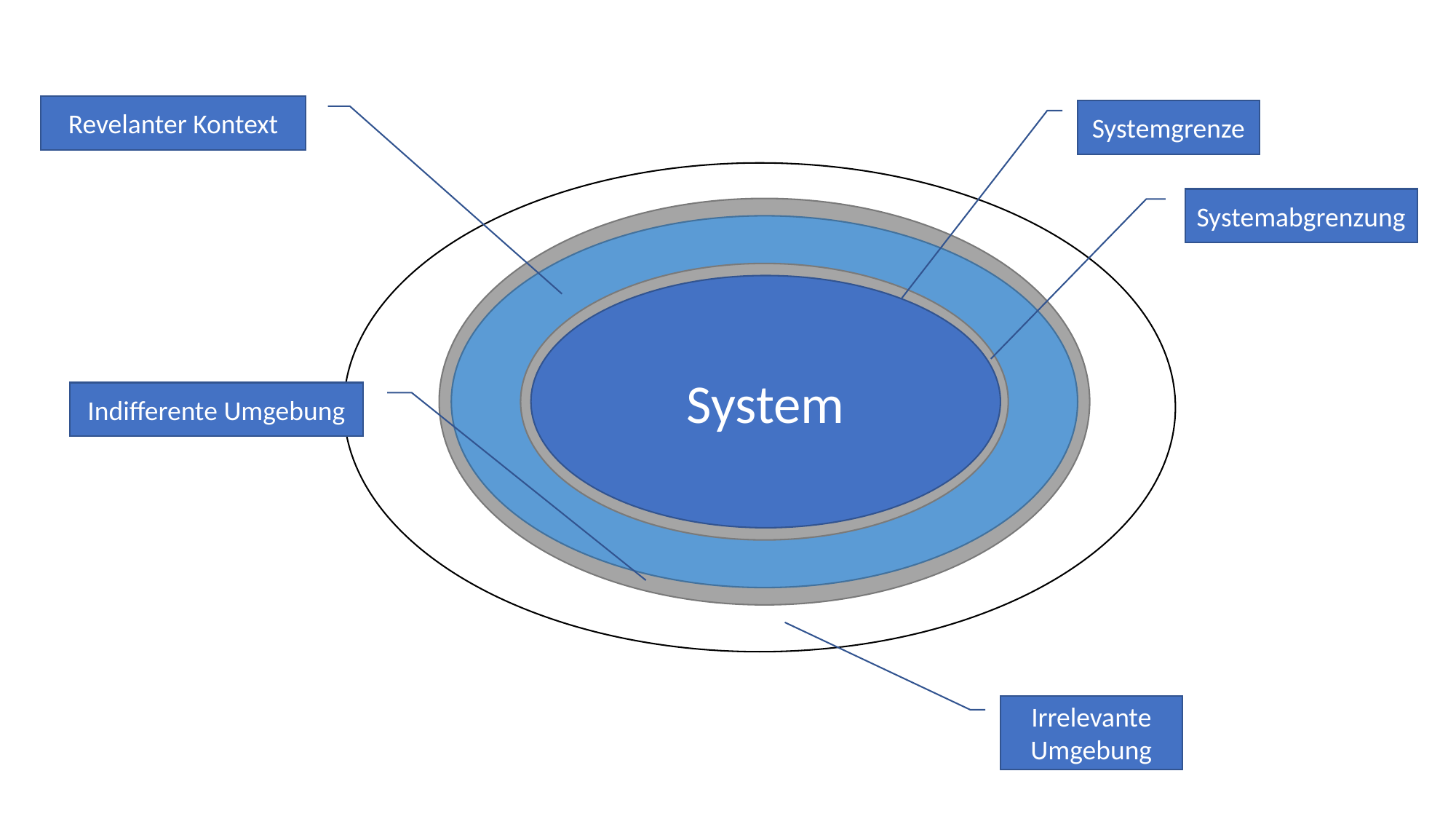

Revelanter Kontext
Systemgrenze

Systemabgrenzung

System
Indifferente Umgebung
Irrelevante Umgebung